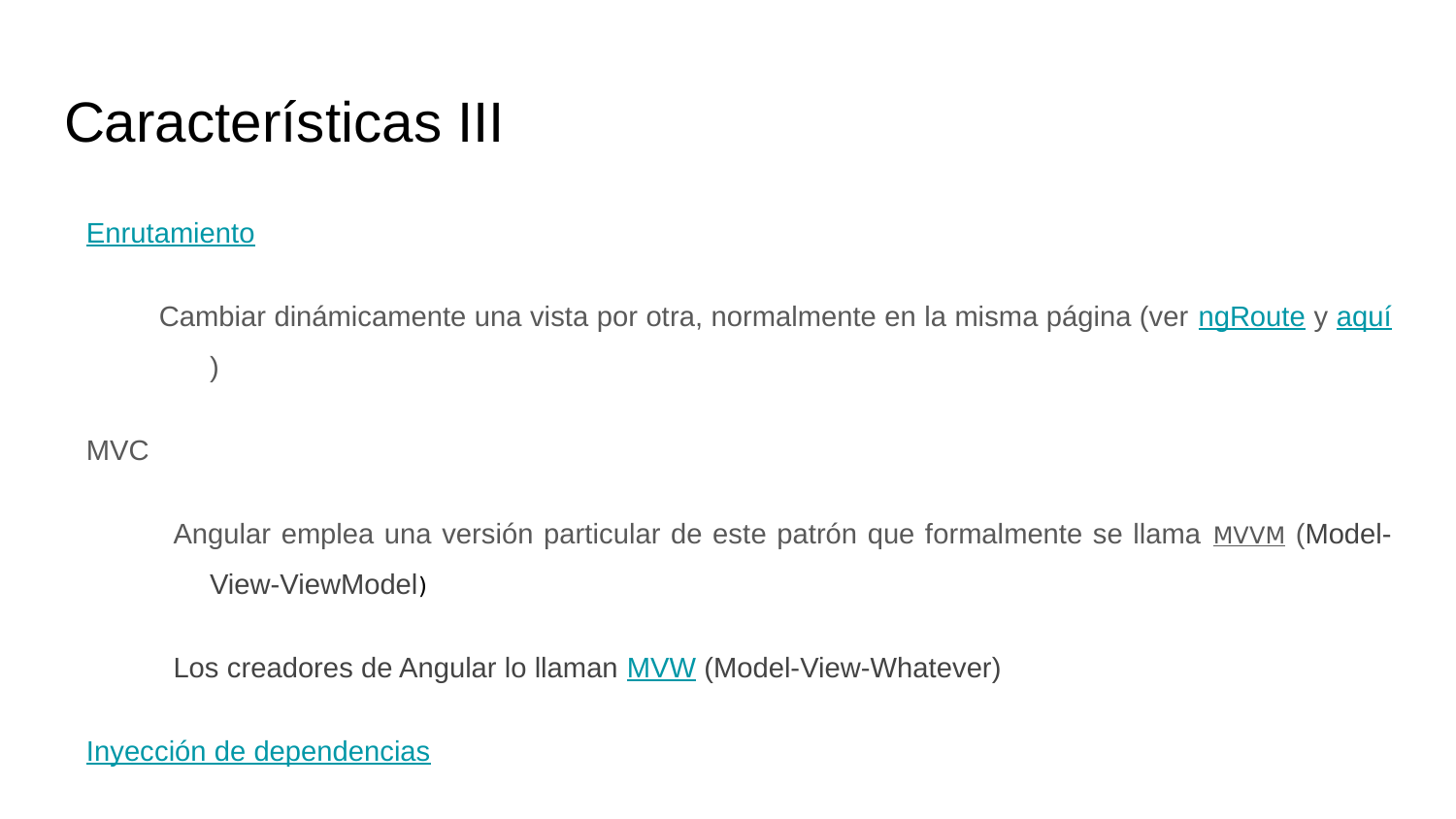

# Características III
Enrutamiento
Cambiar dinámicamente una vista por otra, normalmente en la misma página (ver ngRoute y aquí)
MVC
Angular emplea una versión particular de este patrón que formalmente se llama MVVM (Model-View-ViewModel)
Los creadores de Angular lo llaman MVW (Model-View-Whatever)
Inyección de dependencias
AngularJS es capaz de instanciar e inyectar donde sea necesario (pasar como parámetros por ejemplo) una serie de objetos predefinidos o creados por nosotros